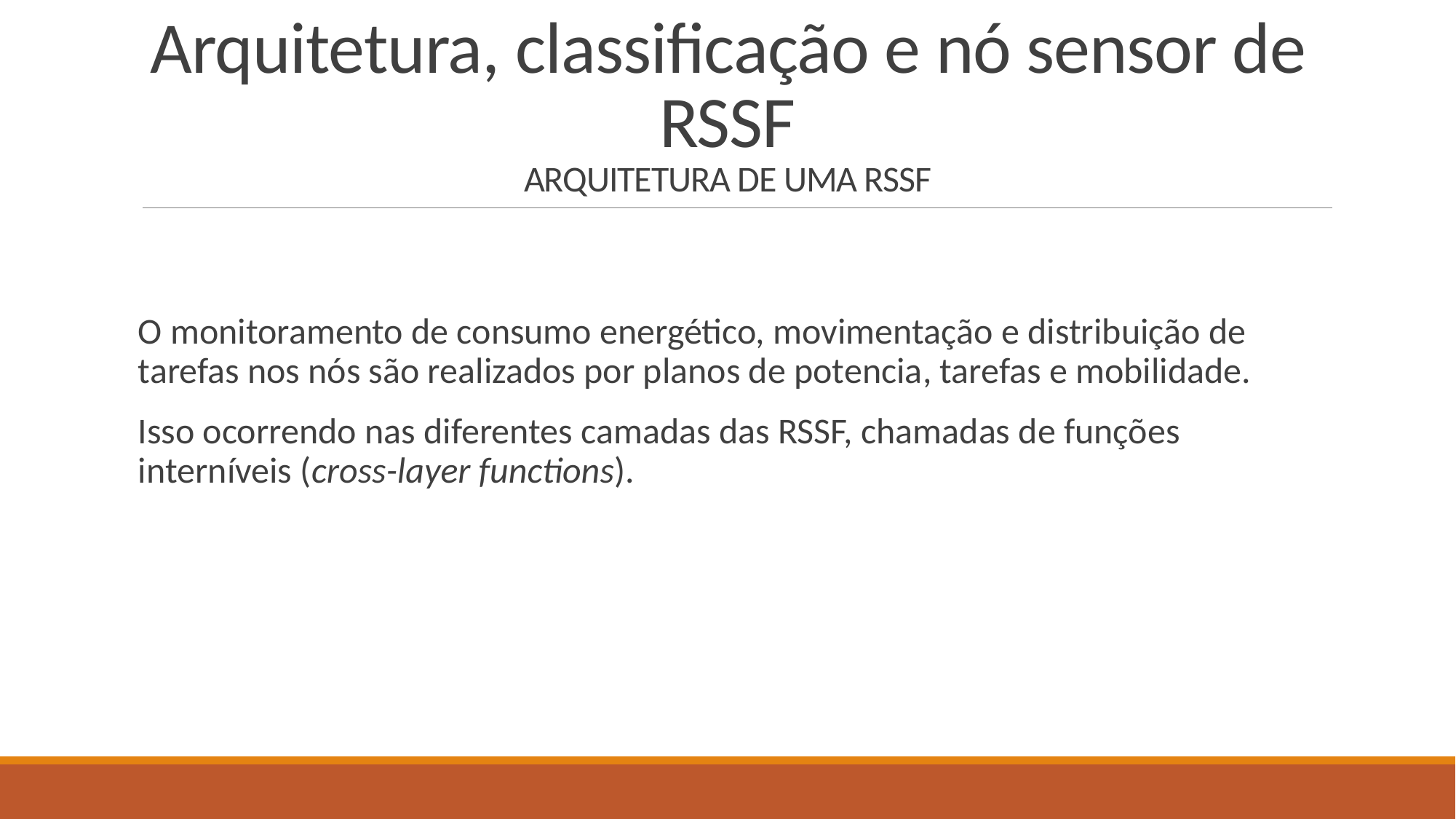

# Arquitetura, classificação e nó sensor de RSSF ARQUITETURA DE UMA RSSF
O monitoramento de consumo energético, movimentação e distribuição de tarefas nos nós são realizados por planos de potencia, tarefas e mobilidade.
Isso ocorrendo nas diferentes camadas das RSSF, chamadas de funções interníveis (cross-layer functions).